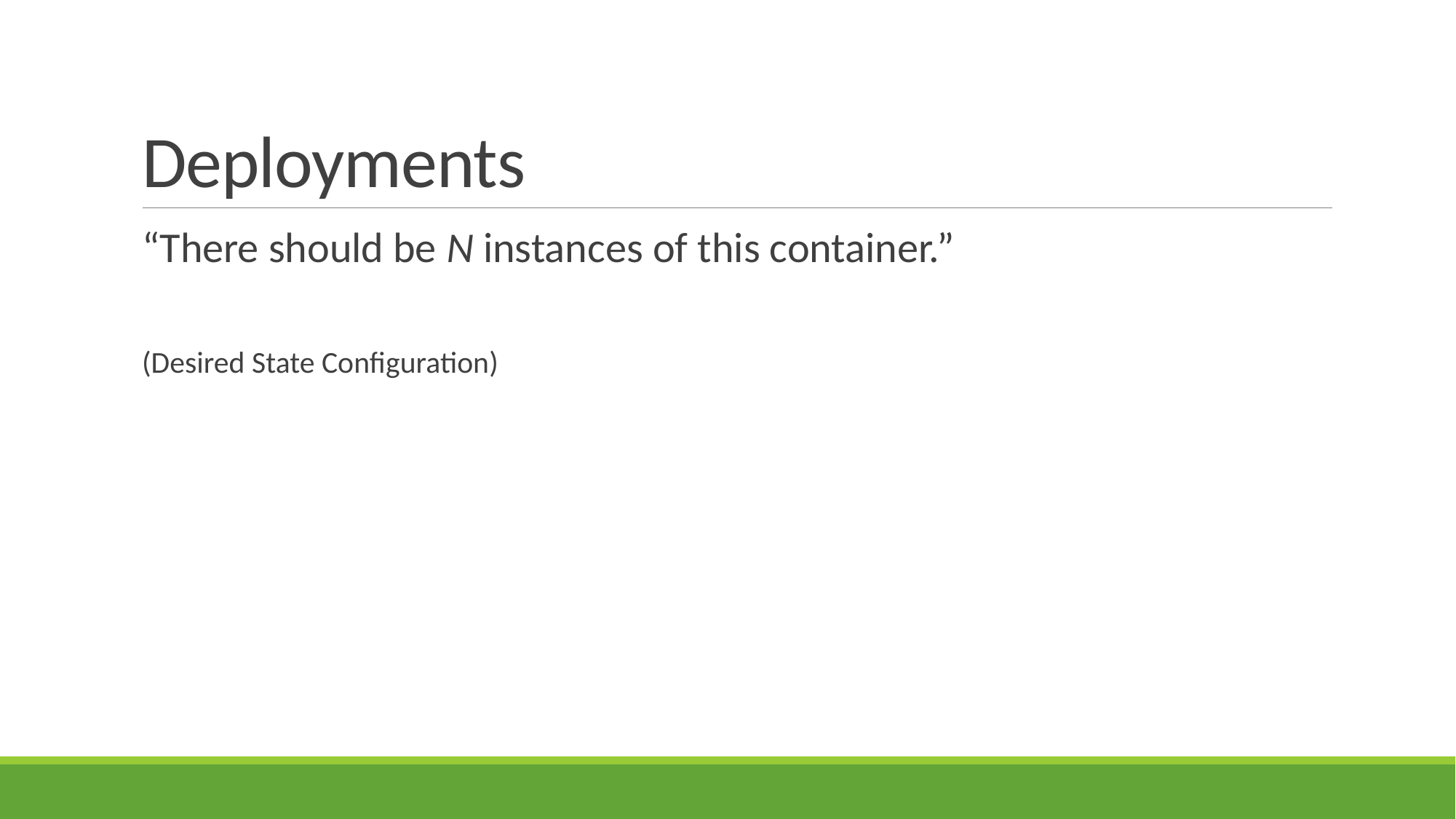

# Deployments
“There should be N instances of this container.”

(Desired State Configuration)